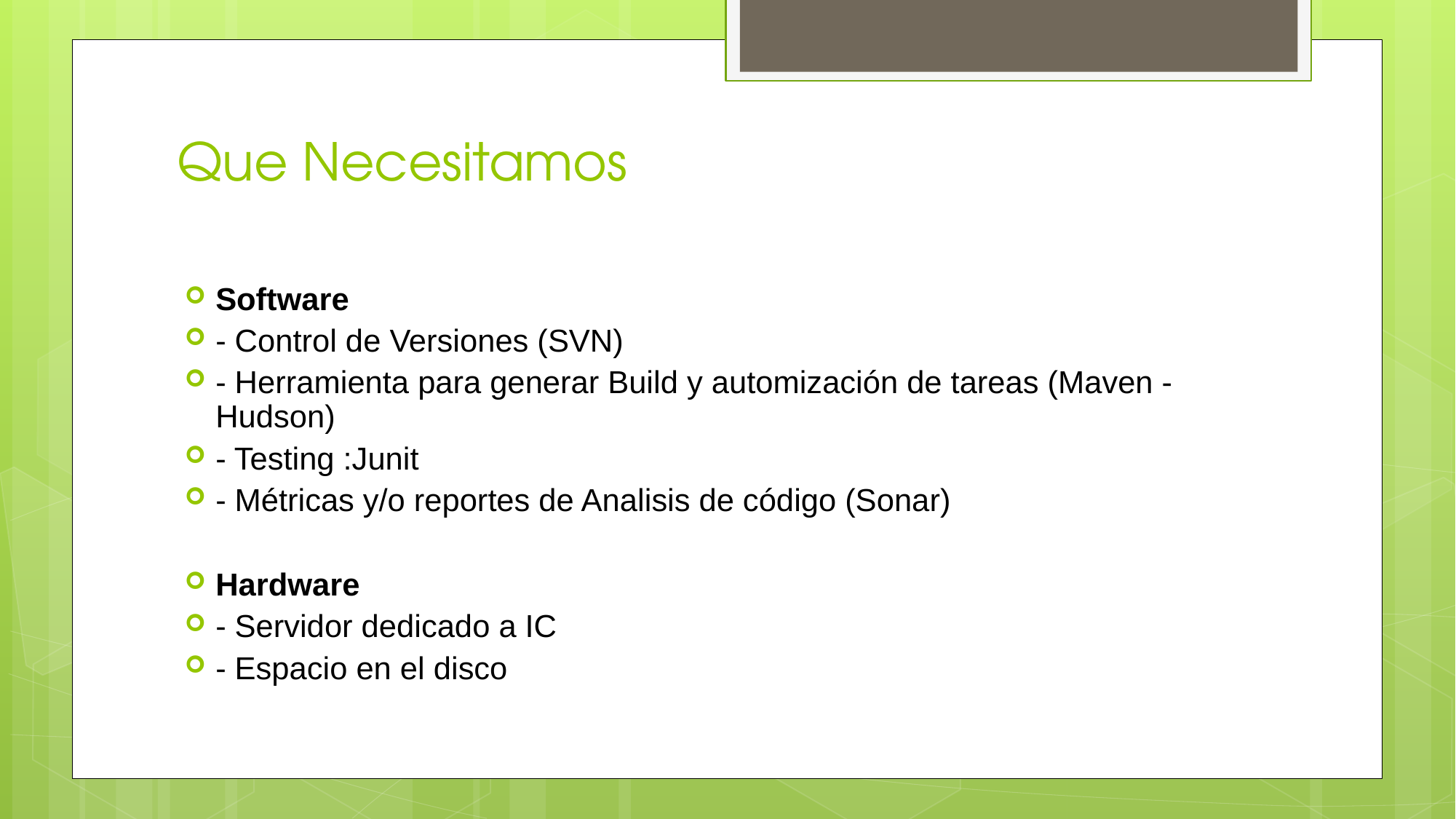

# Que Necesitamos
Software
- Control de Versiones (SVN)
- Herramienta para generar Build y automización de tareas (Maven - Hudson)
- Testing :Junit
- Métricas y/o reportes de Analisis de código (Sonar)

Hardware
- Servidor dedicado a IC
- Espacio en el disco